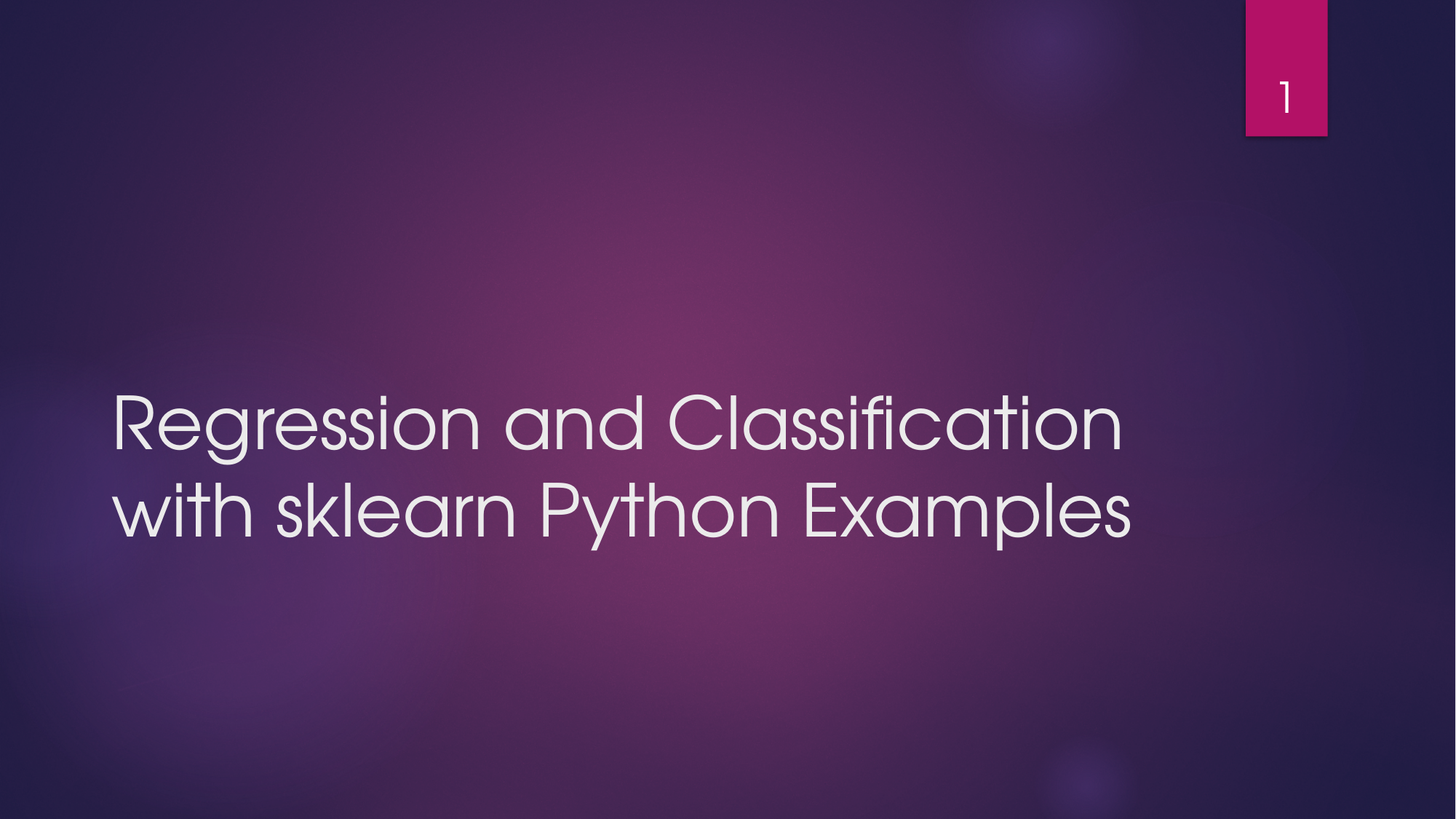

1
# Regression and Classification with sklearn Python Examples